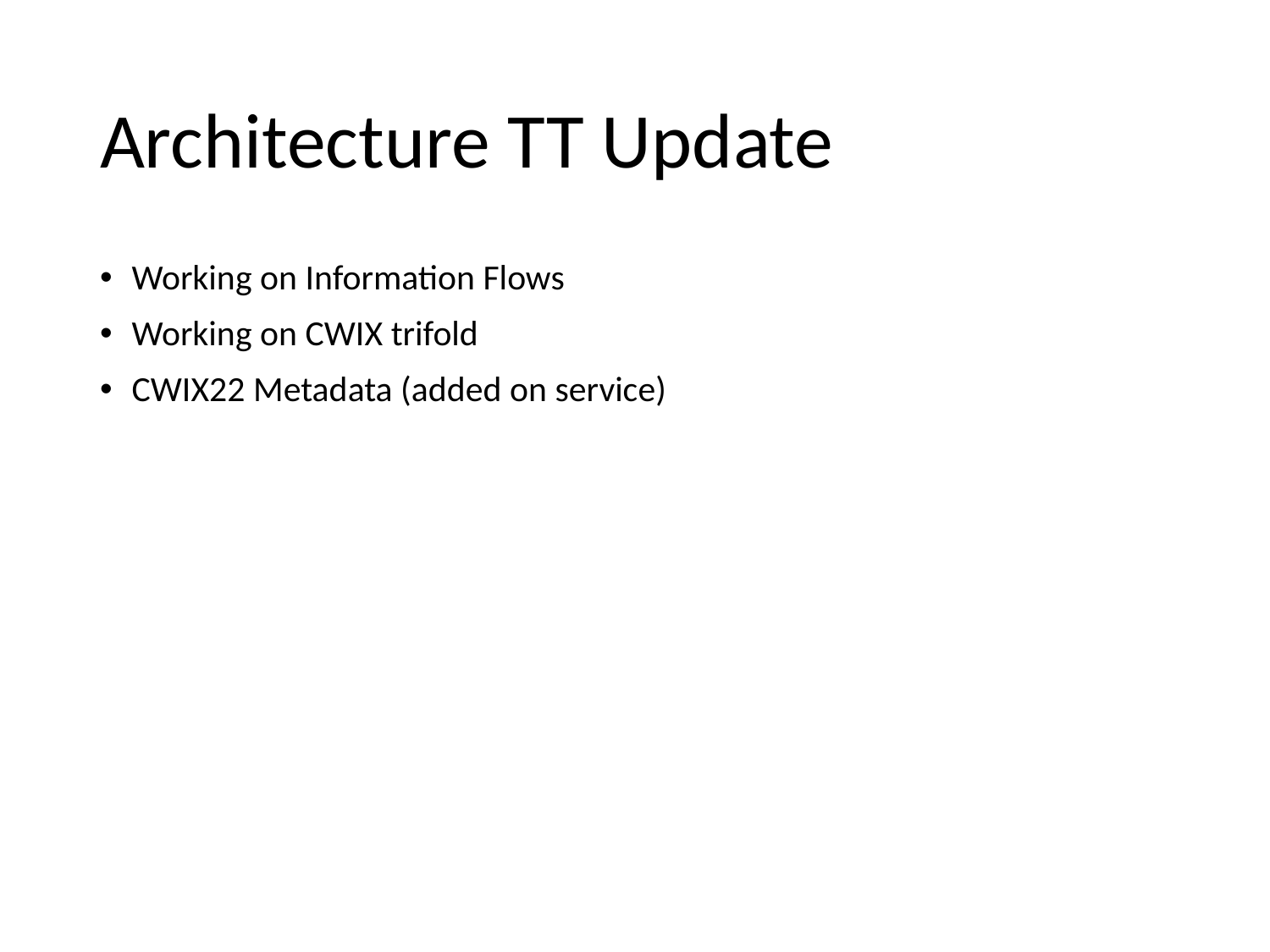

# Architecture TT Update
Working on Information Flows
Working on CWIX trifold
CWIX22 Metadata (added on service)